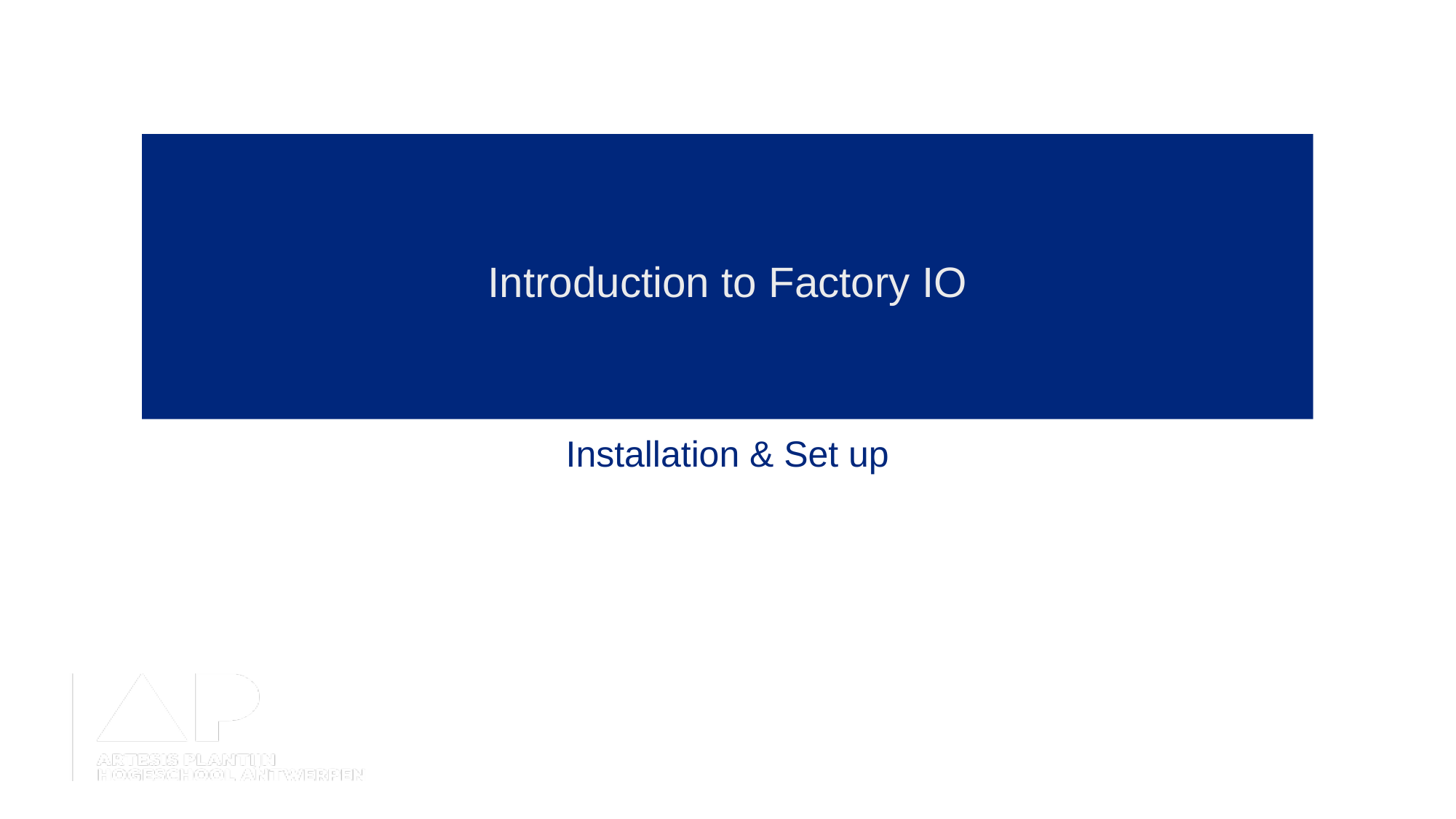

Introduction to Factory IO
#

Installation & Set up